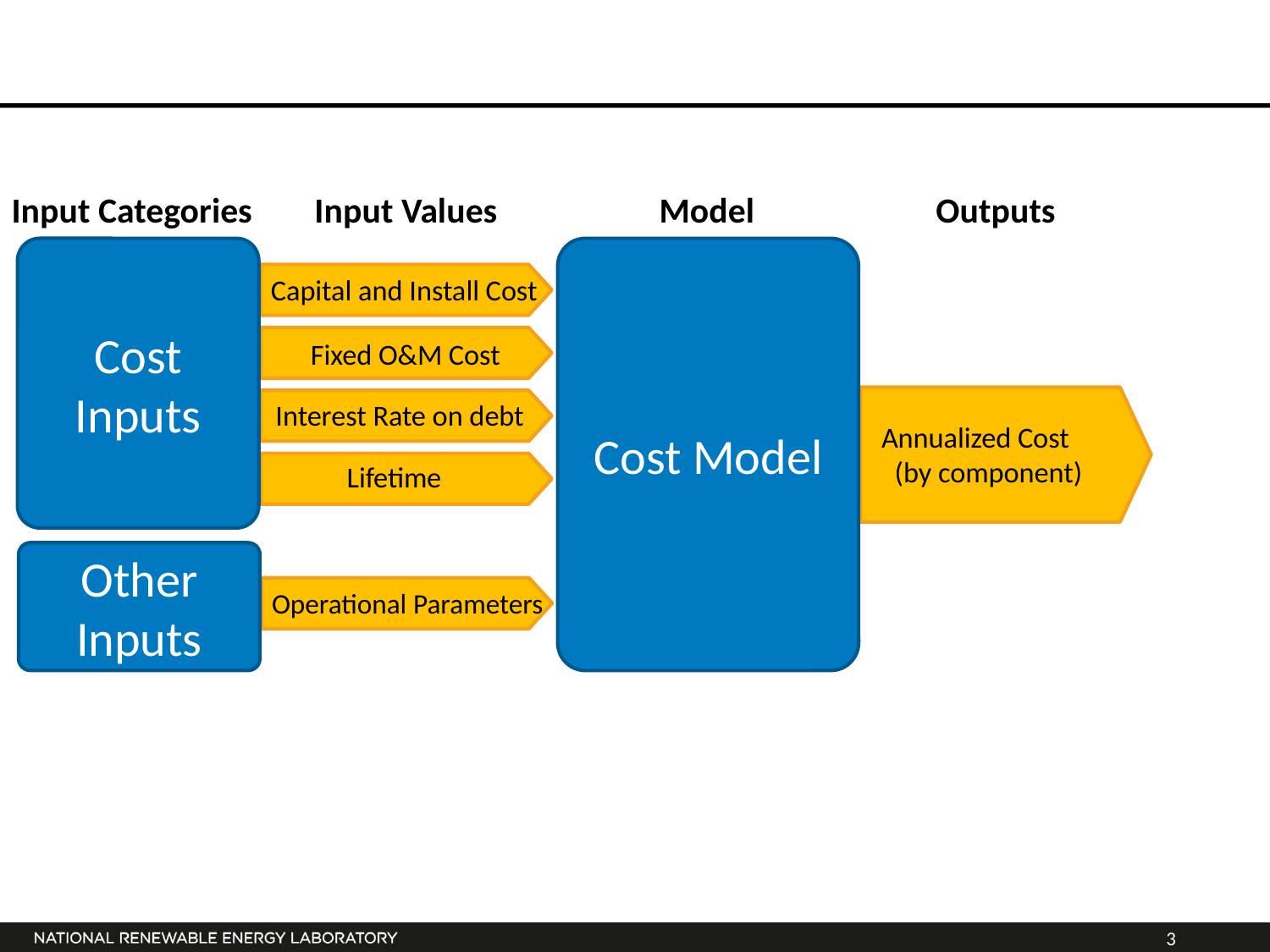

Outputs
Input Categories
Input Values
Model

Cost Inputs
Cost Model
Capital and Install Cost

Fixed O&M Cost

Interest Rate on debt
Annualized Cost
  (by component)

Lifetime

Other Inputs
Operational Parameters